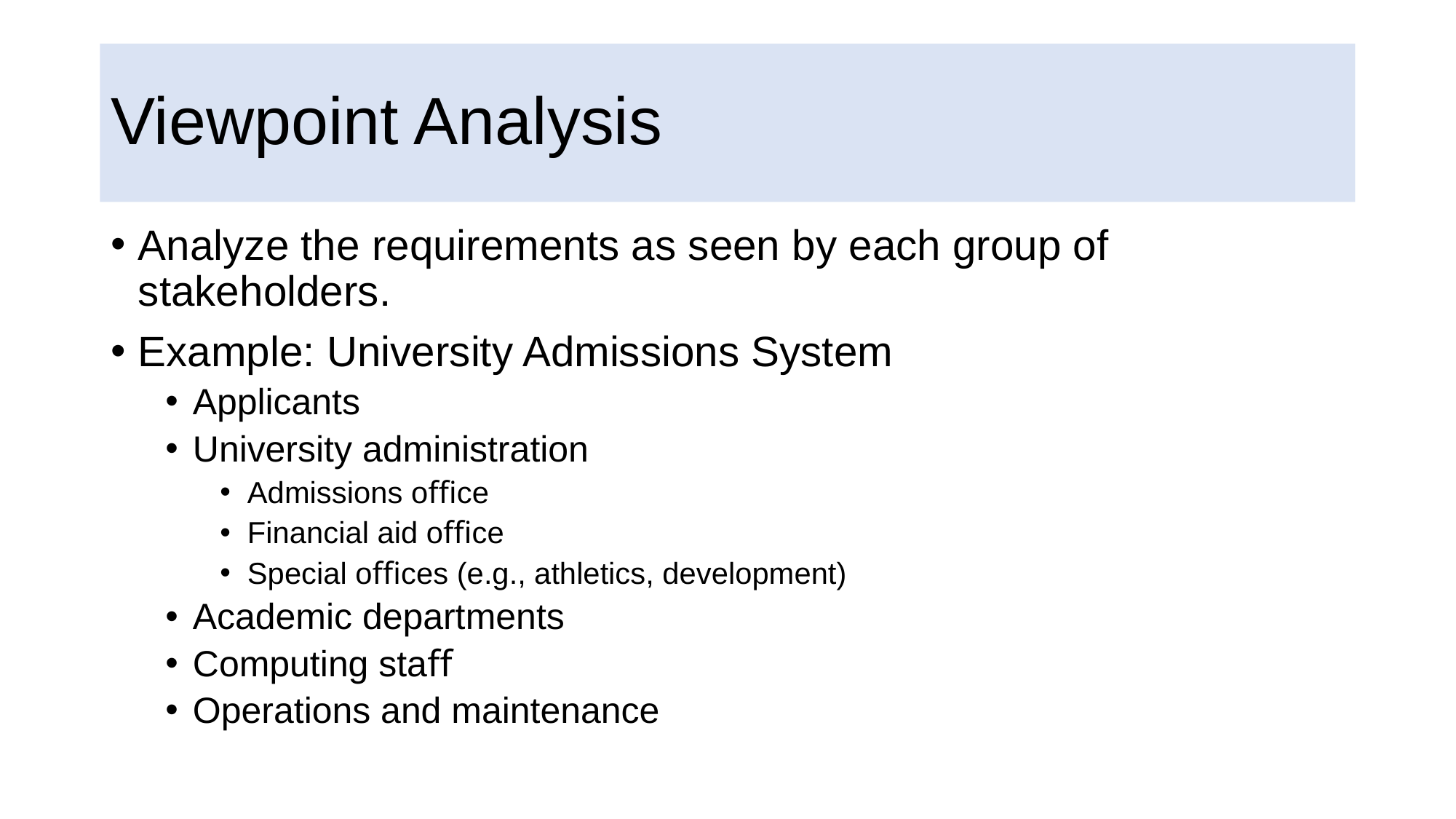

# Viewpoint Analysis
Analyze the requirements as seen by each group of stakeholders.
Example: University Admissions System
Applicants
University administration
Admissions oﬃce
Financial aid oﬃce
Special oﬃces (e.g., athletics, development)
Academic departments
Computing staﬀ
Operations and maintenance